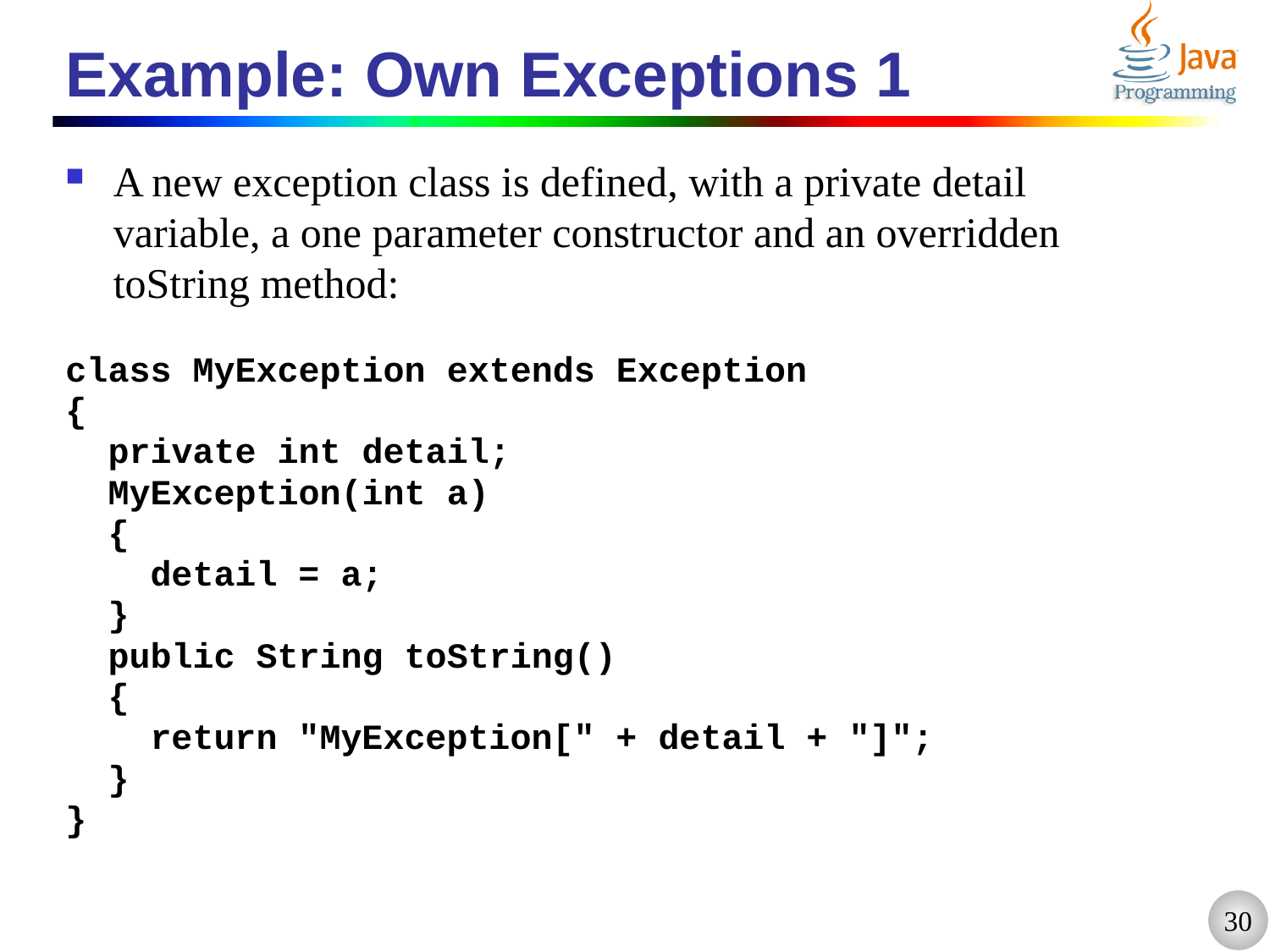

# Example: Own Exceptions 1
A new exception class is defined, with a private detail variable, a one parameter constructor and an overridden toString method:

class MyException extends Exception
{
  private int detail;
  MyException(int a)
  {
    detail = a;
  }
  public String toString()
  {
    return "MyException[" + detail + "]";
  }
}